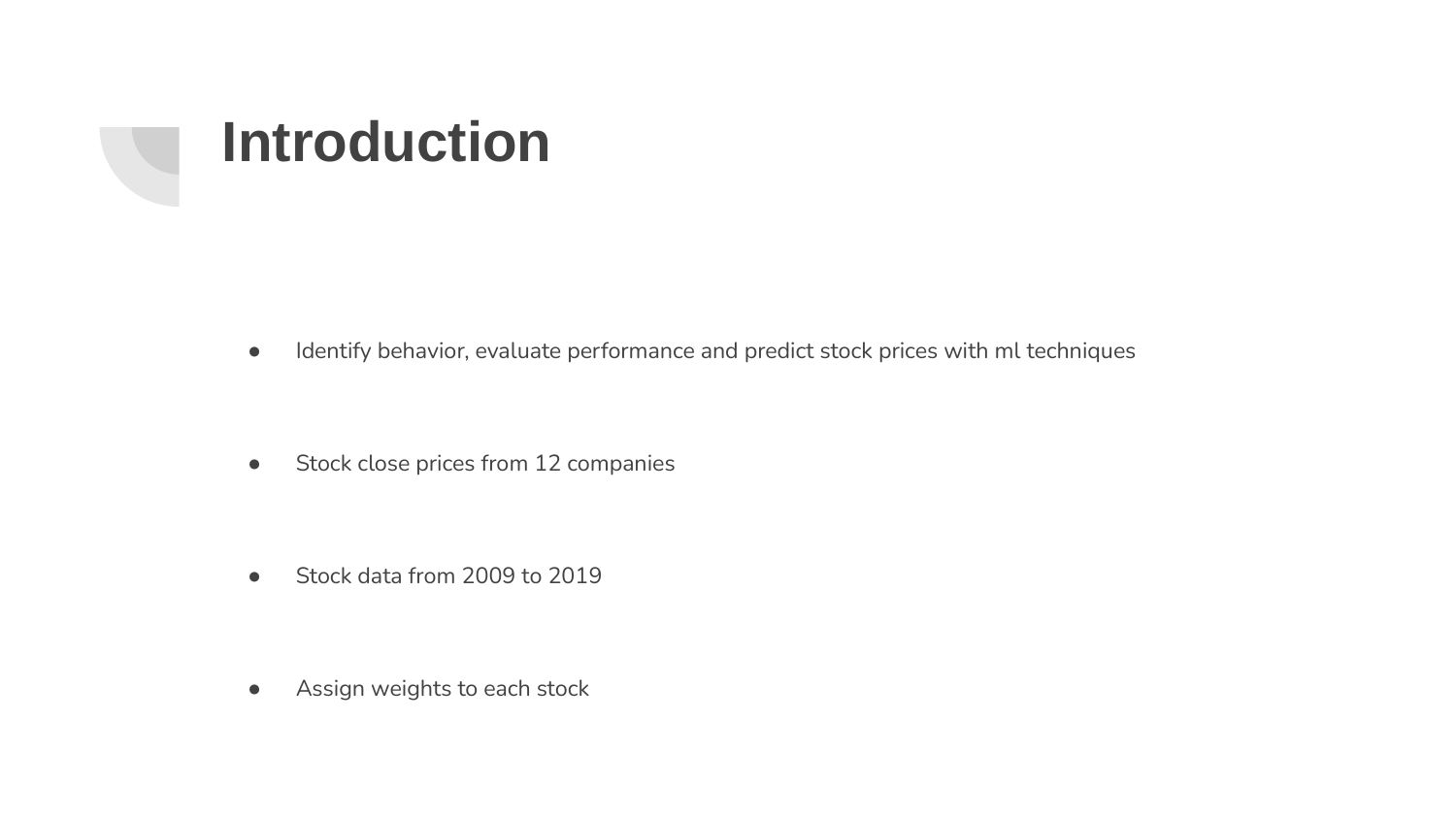

# Introduction
Identify behavior, evaluate performance and predict stock prices with ml techniques

Stock close prices from 12 companies

Stock data from 2009 to 2019

Assign weights to each stock